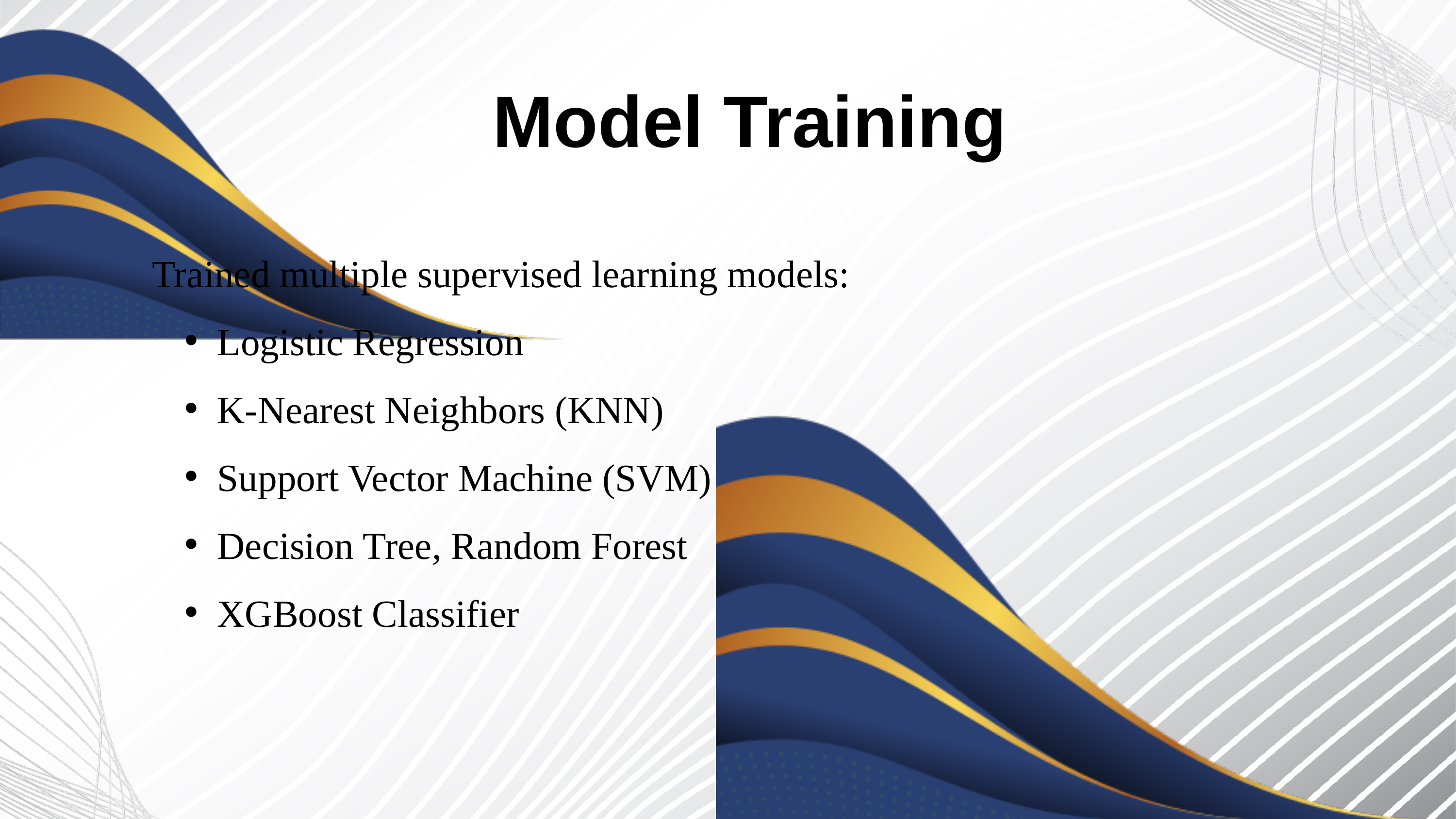

Model Training
Trained multiple supervised learning models:

Logistic Regression

K-Nearest Neighbors (KNN)

Support Vector Machine (SVM)

Decision Tree, Random Forest

XGBoost Classifier